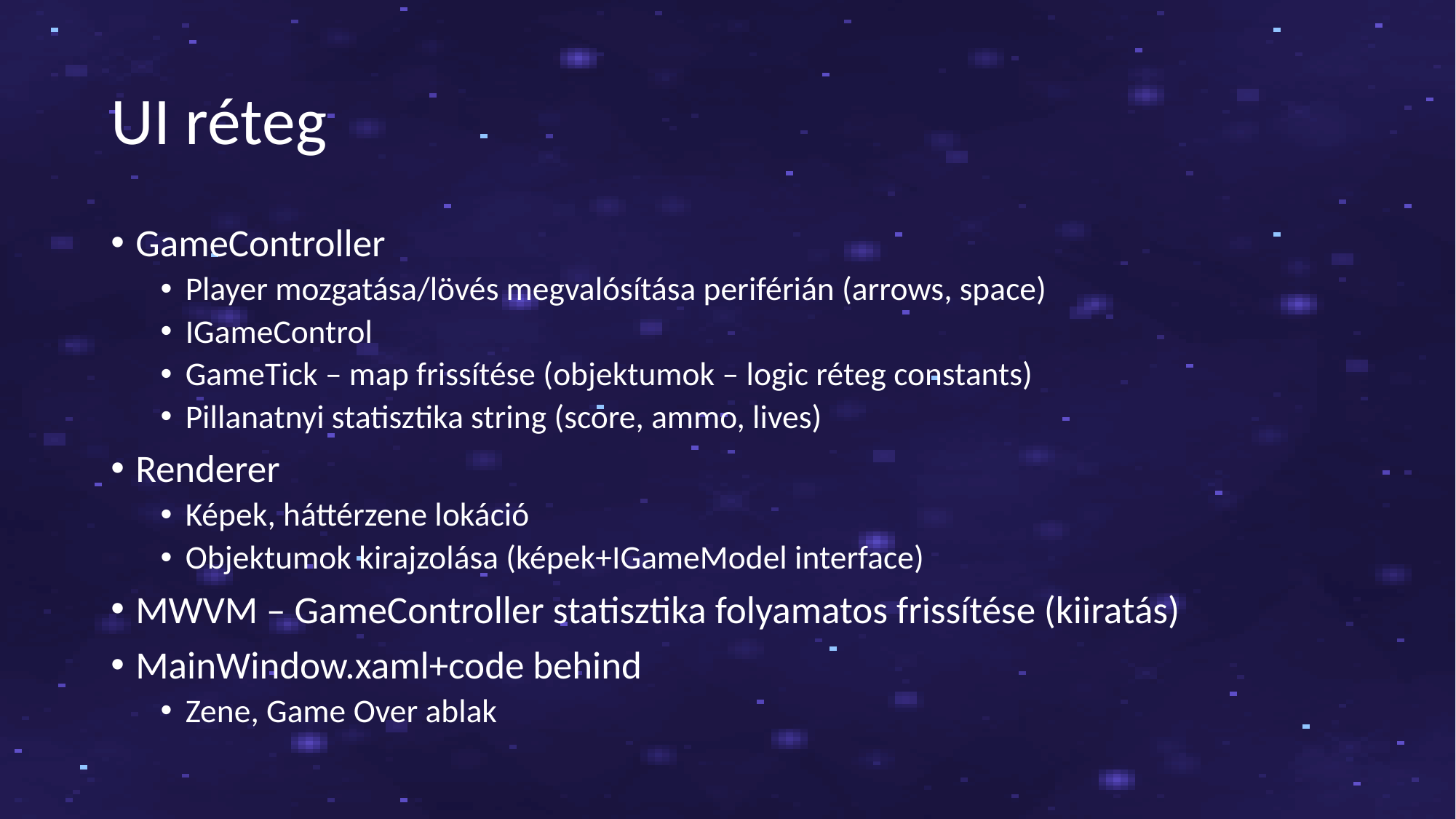

# UI réteg
GameController
Player mozgatása/lövés megvalósítása periférián (arrows, space)
IGameControl
GameTick – map frissítése (objektumok – logic réteg constants)
Pillanatnyi statisztika string (score, ammo, lives)
Renderer
Képek, háttérzene lokáció
Objektumok kirajzolása (képek+IGameModel interface)
MWVM – GameController statisztika folyamatos frissítése (kiiratás)
MainWindow.xaml+code behind
Zene, Game Over ablak